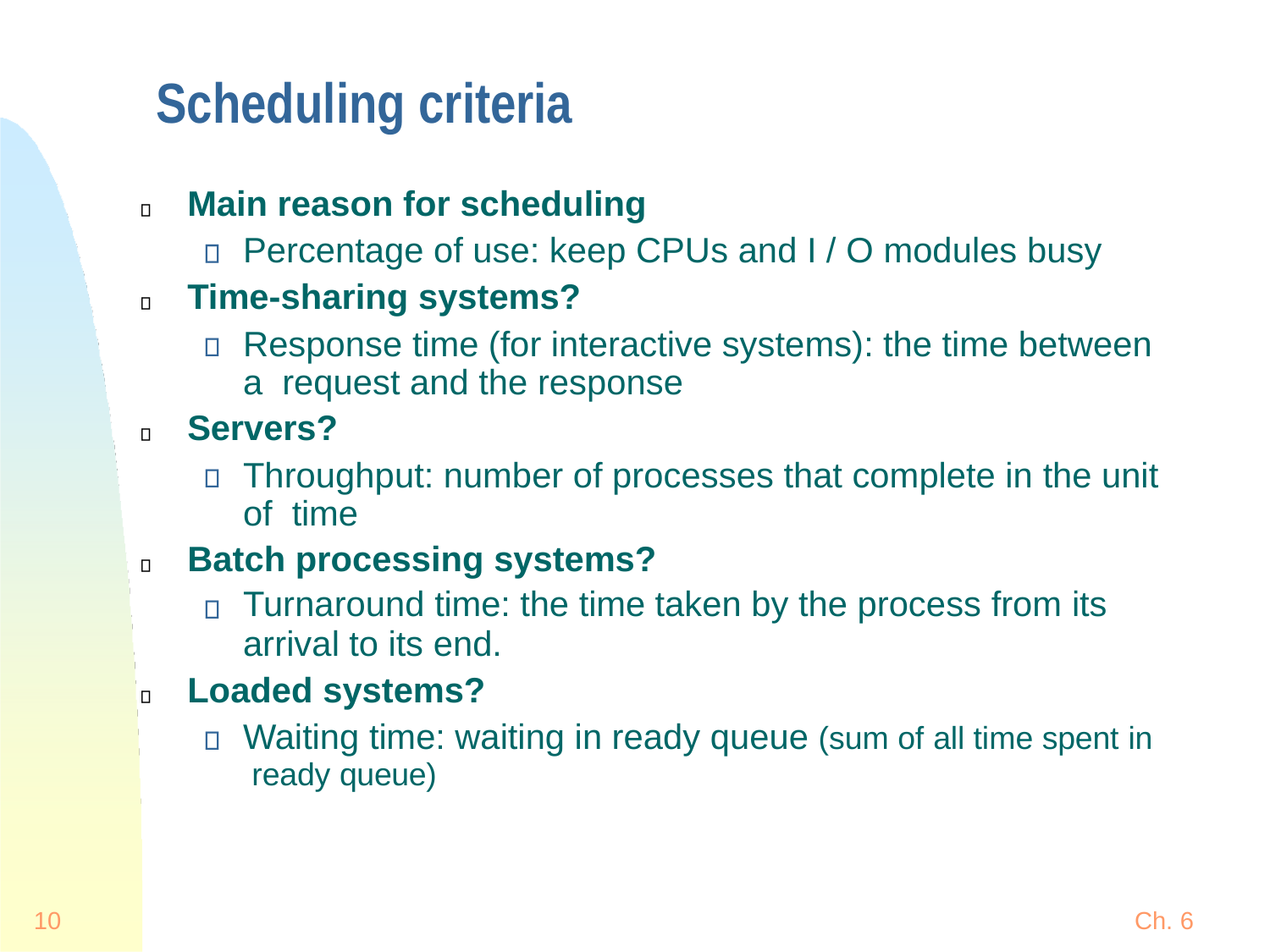

# Scheduling criteria
Main reason for scheduling
Percentage of use: keep CPUs and I / O modules busy
Time-sharing systems?
Response time (for interactive systems): the time between a  request and the response
Servers?
Throughput: number of processes that complete in the unit of  time
Batch processing systems?
Turnaround time: the time taken by the process from its
arrival to its end.
Loaded systems?
Waiting time: waiting in ready queue (sum of all time spent in  ready queue)

10
Ch. 6